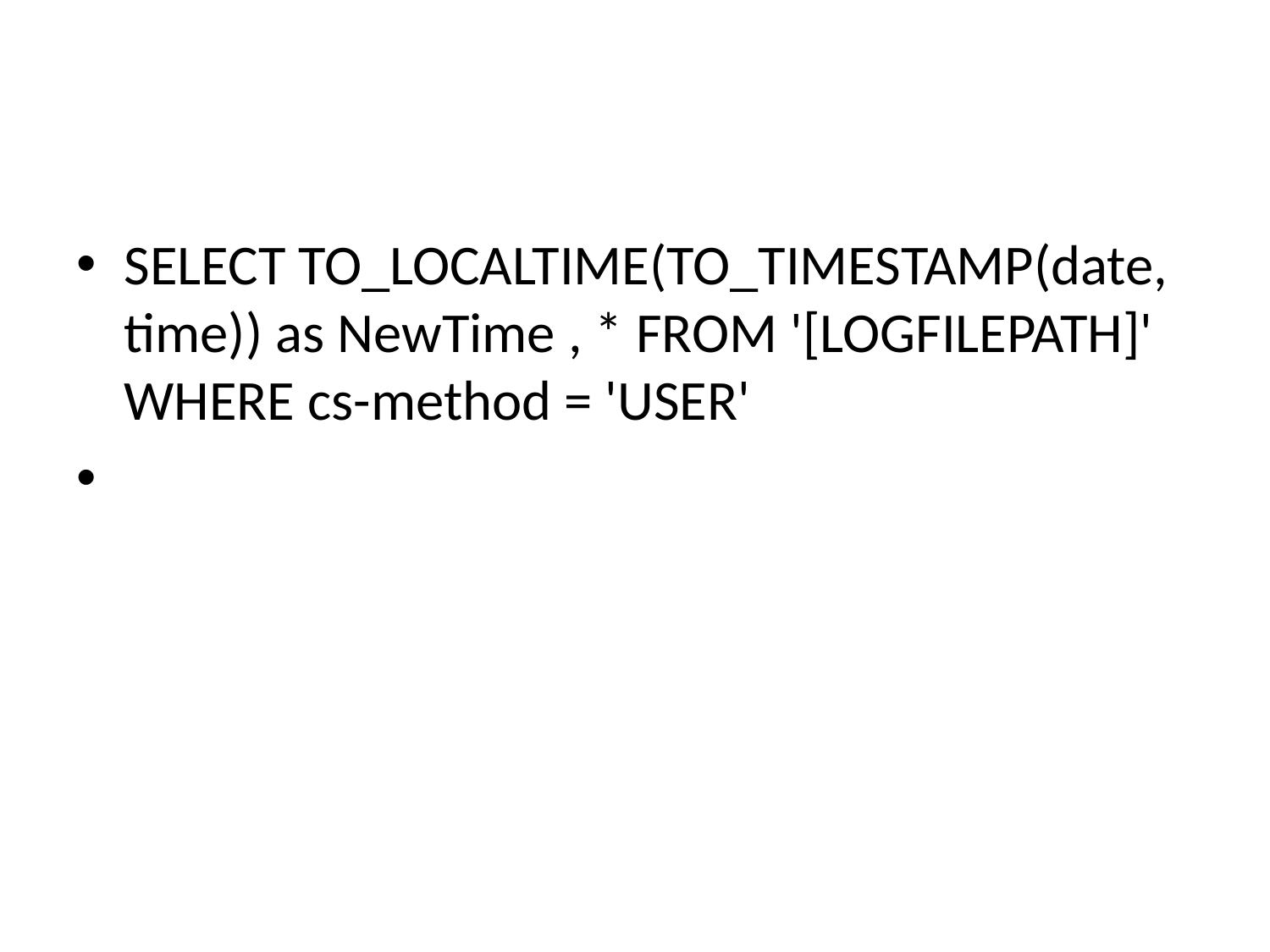

#
SELECT TO_LOCALTIME(TO_TIMESTAMP(date, time)) as NewTime , * FROM '[LOGFILEPATH]' WHERE cs-method = 'USER'